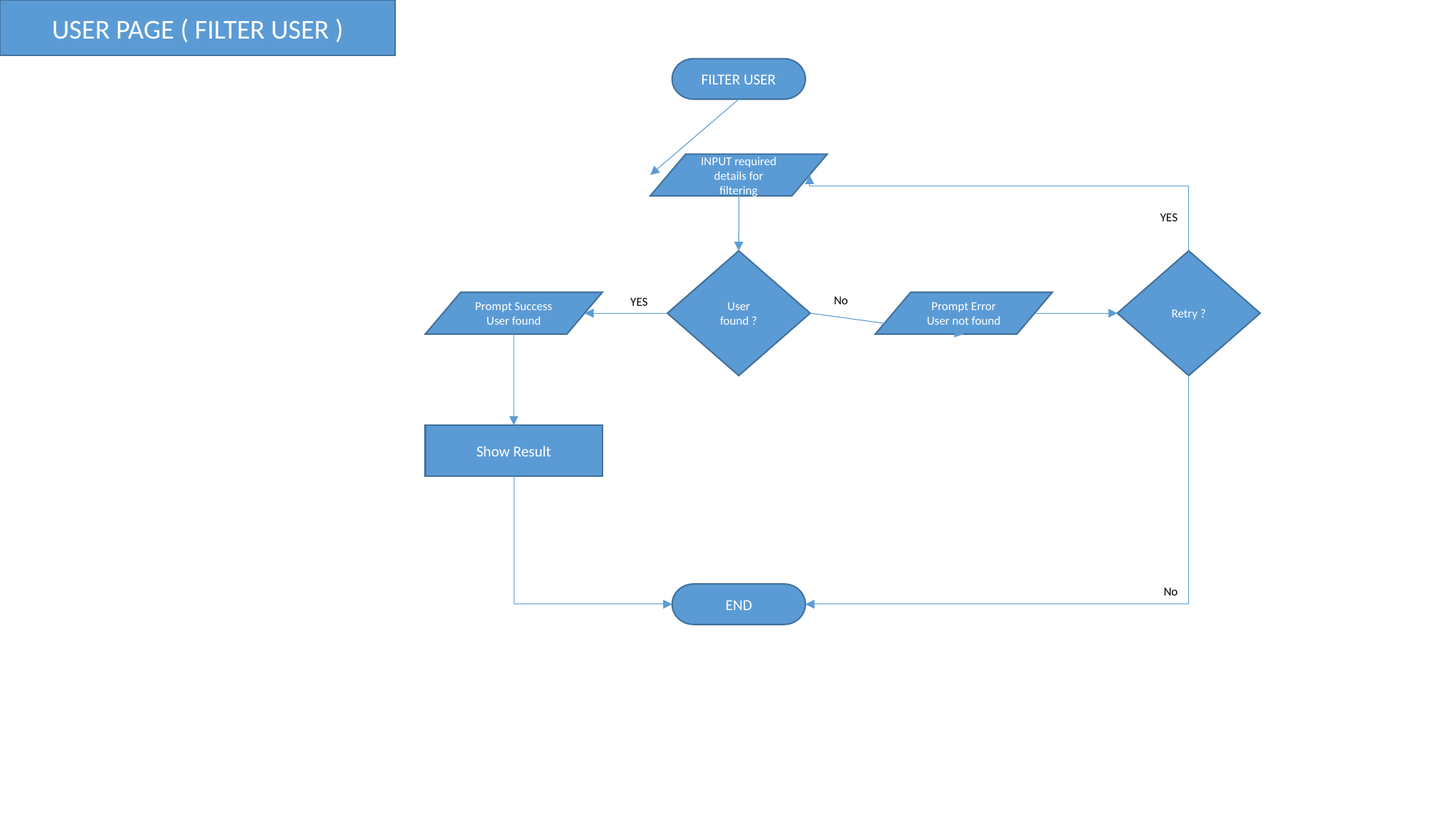

USER PAGE ( FILTER USER )
FILTER USER
INPUT required details for filtering
YES
User found ?
Retry ?
No
YES
Prompt Error
User not found
Prompt Success
User found
Show Result
No
END